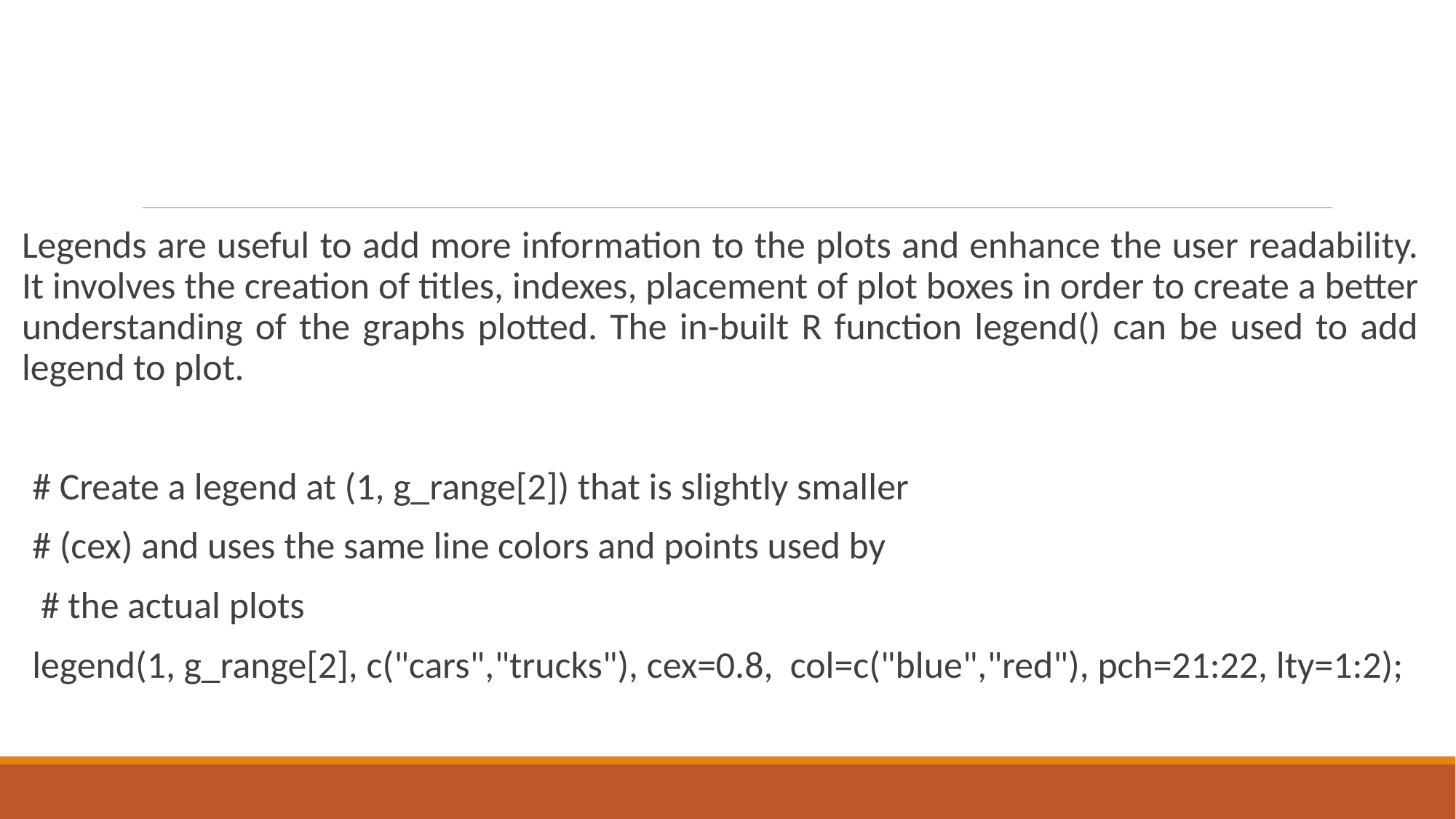

#
Legends are useful to add more information to the plots and enhance the user readability. It involves the creation of titles, indexes, placement of plot boxes in order to create a better understanding of the graphs plotted. The in-built R function legend() can be used to add legend to plot.

# Create a legend at (1, g_range[2]) that is slightly smaller
# (cex) and uses the same line colors and points used by
 # the actual plots
legend(1, g_range[2], c("cars","trucks"), cex=0.8,  col=c("blue","red"), pch=21:22, lty=1:2);